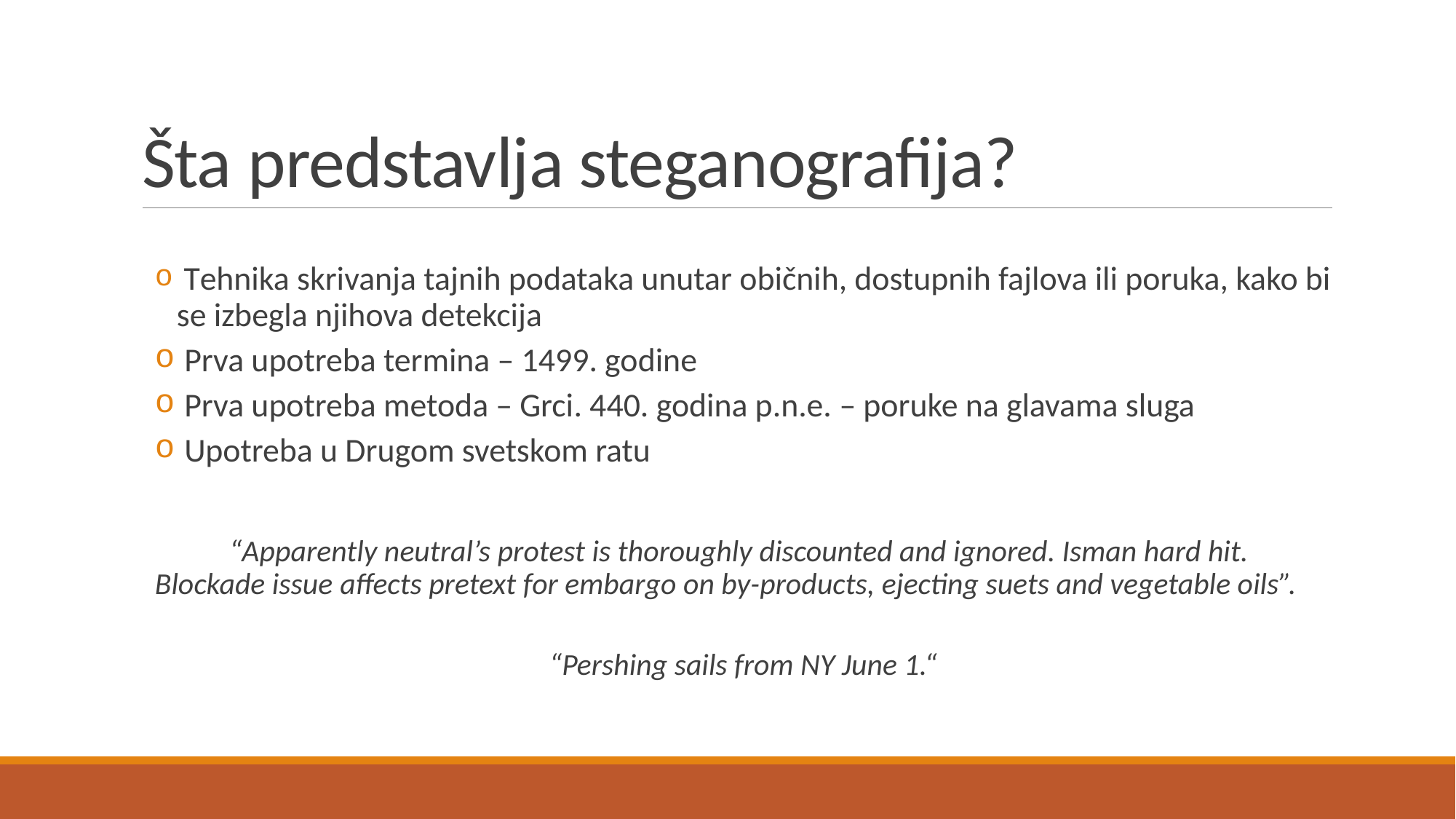

# Šta predstavlja steganografija?

 Tehnika skrivanja tajnih podataka unutar običnih, dostupnih fajlova ili poruka, kako bi se izbegla njihova detekcija
 Prva upotreba termina – 1499. godine
 Prva upotreba metoda – Grci. 440. godina p.n.e. – poruke na glavama sluga
 Upotreba u Drugom svetskom ratu

            “Apparently neutral’s protest is thoroughly discounted and ignored. Isman hard hit. Blockade issue affects pretext for embargo on by-products, ejecting suets and vegetable oils”.

“Pershing sails from NY June 1.“